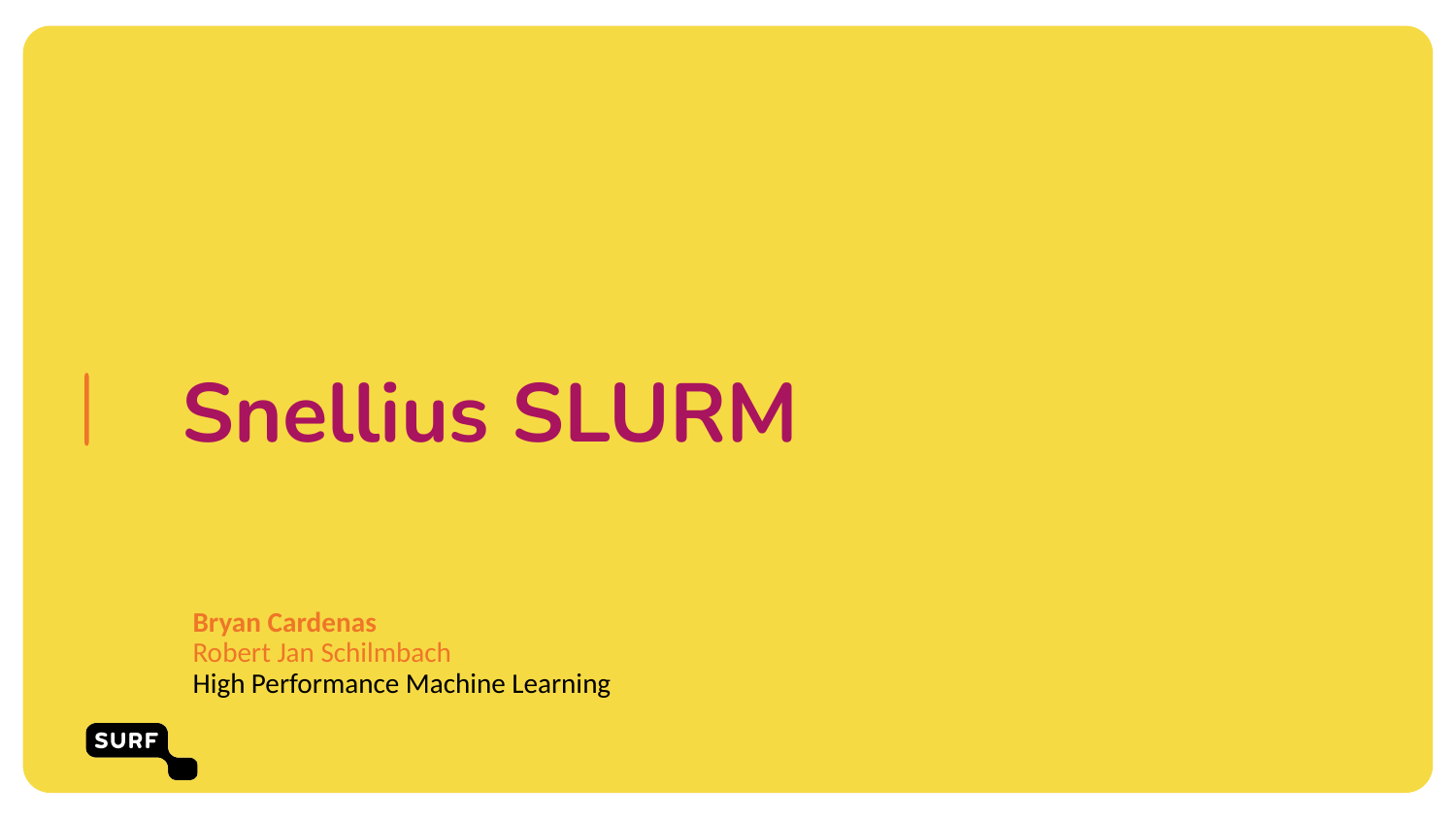

# Chapter yellow

Snellius SLURM

Bryan Cardenas
Robert Jan Schilmbach
High Performance Machine Learning